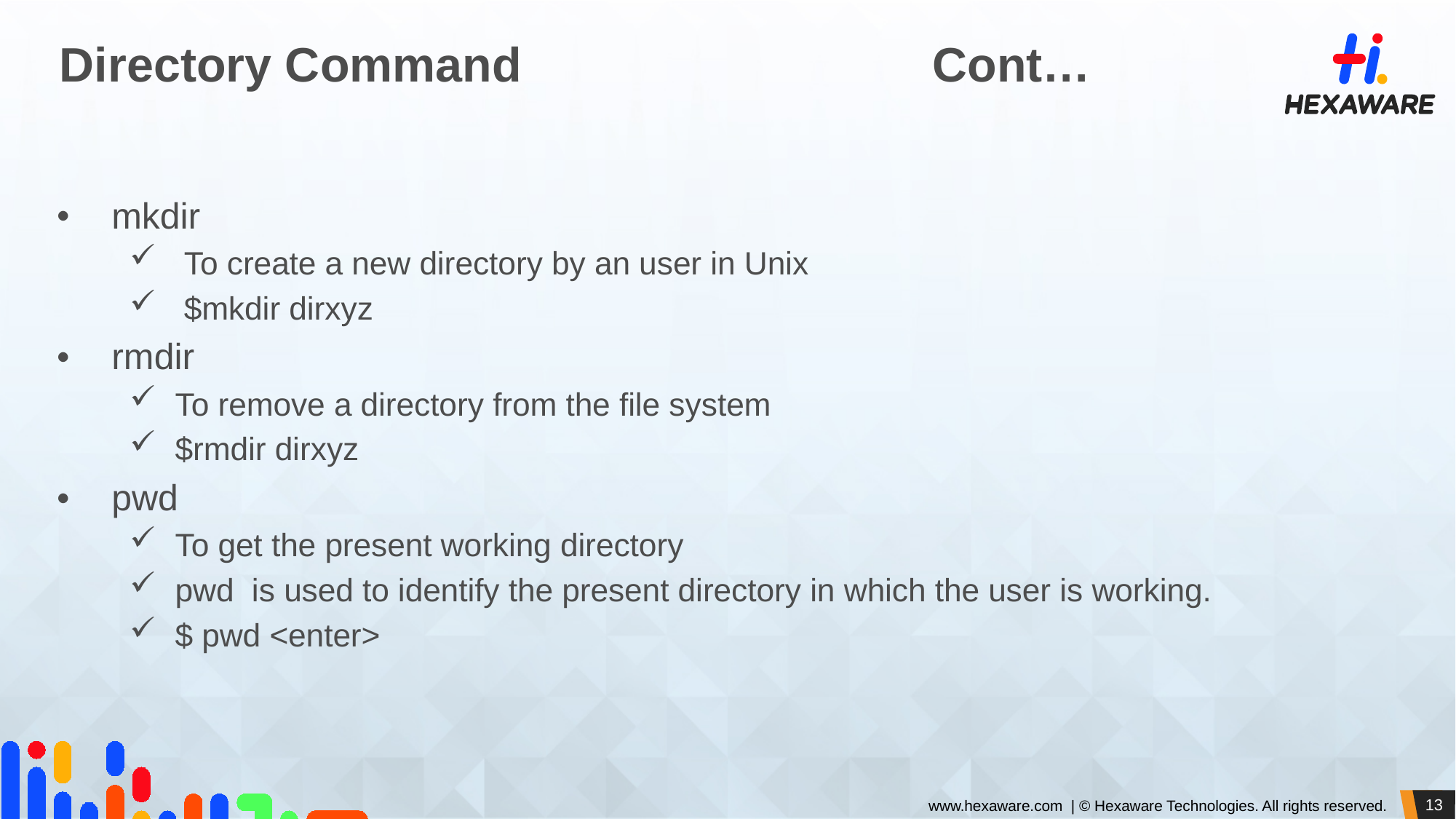

# Directory Command				Cont…
mkdir
 To create a new directory by an user in Unix
 $mkdir dirxyz
rmdir
To remove a directory from the file system
$rmdir dirxyz
pwd
To get the present working directory
pwd  is used to identify the present directory in which the user is working.
$ pwd <enter>